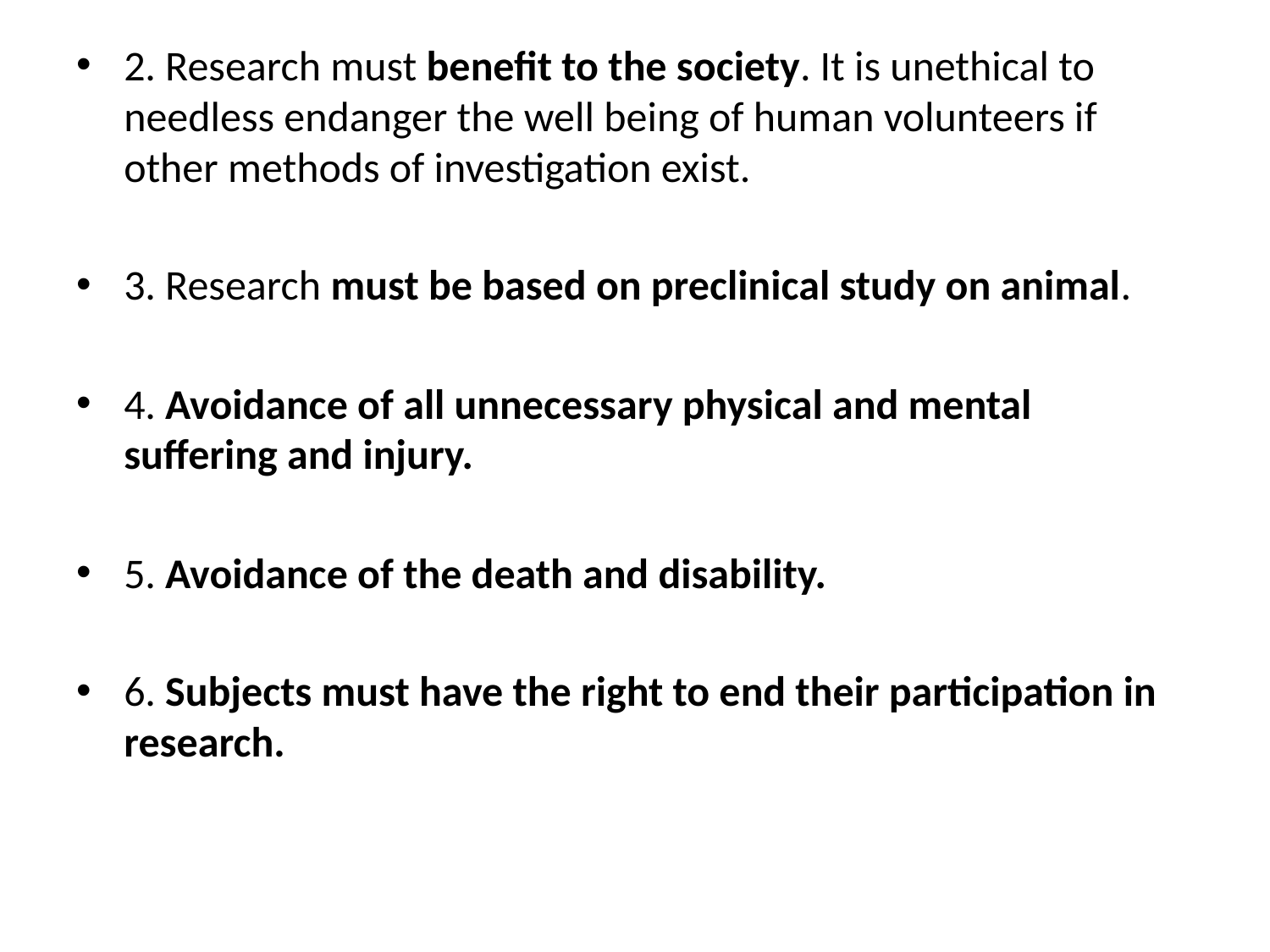

2. Research must benefit to the society. It is unethical to needless endanger the well being of human volunteers if other methods of investigation exist.

3. Research must be based on preclinical study on animal.

4. Avoidance of all unnecessary physical and mental suffering and injury.

5. Avoidance of the death and disability.

6. Subjects must have the right to end their participation in research.